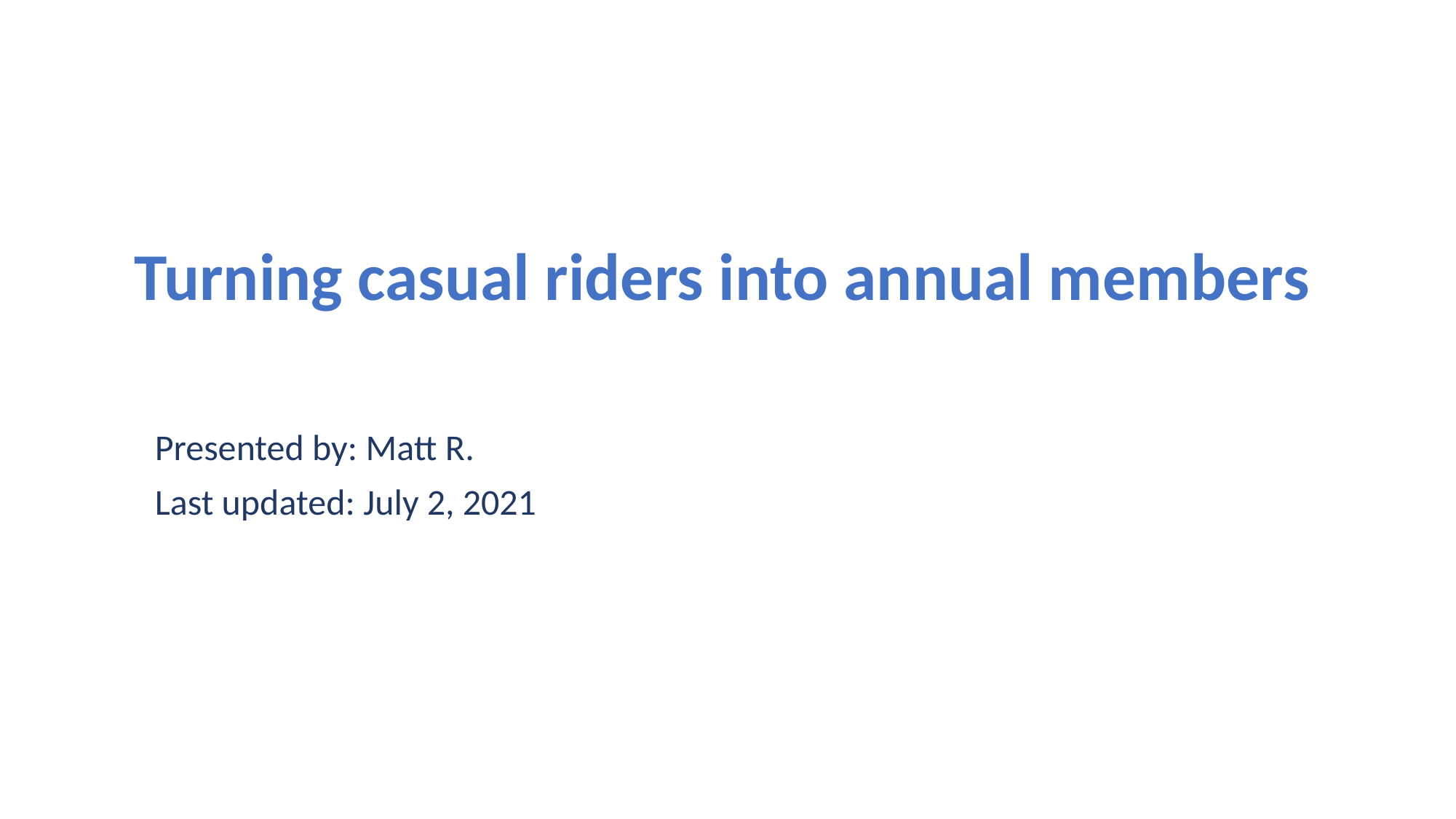

# Turning casual riders into annual members
Presented by: Matt R.
Last updated: July 2, 2021